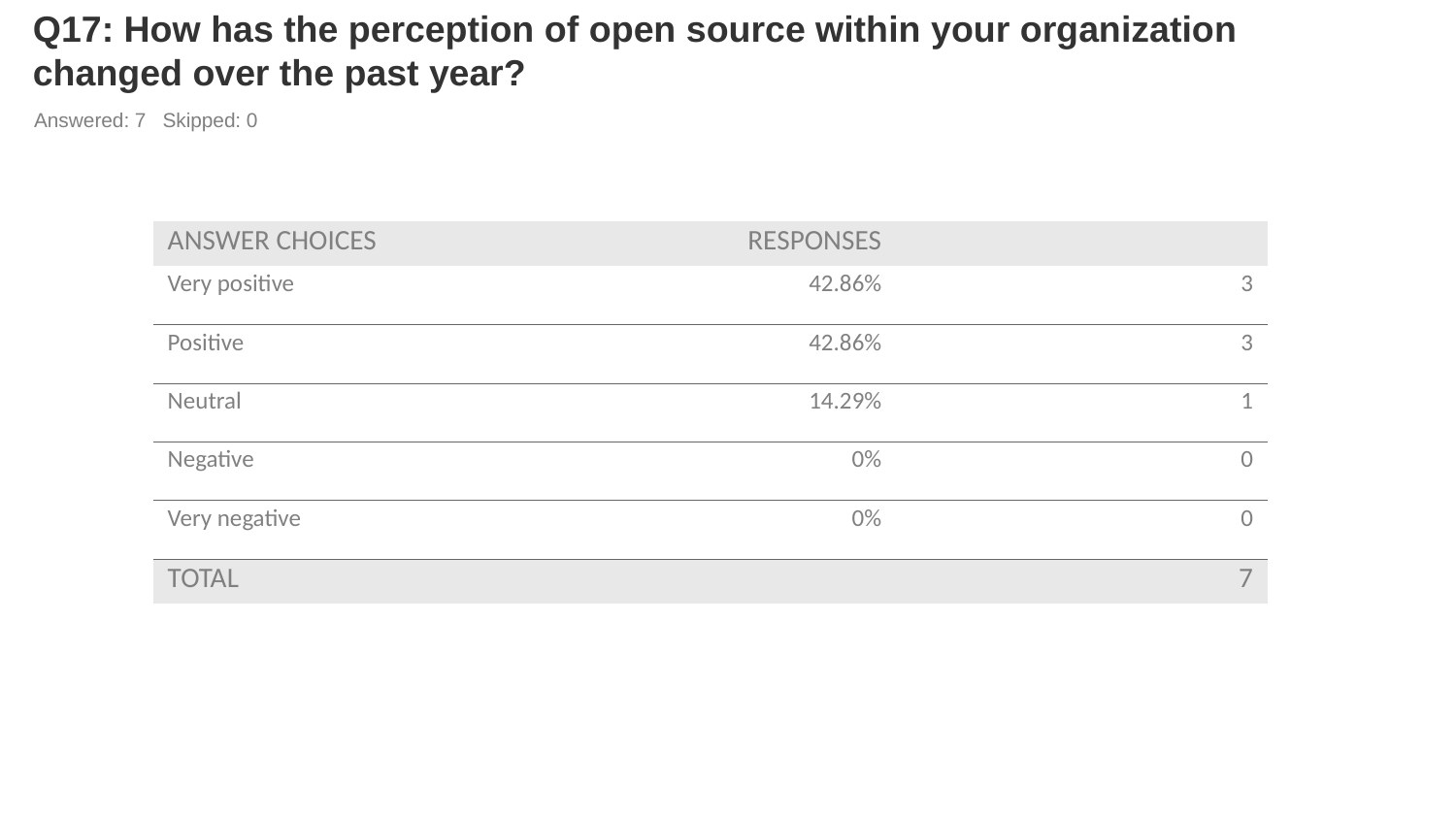

# Q17: How has the perception of open source within your organization changed over the past year?
Answered: 7   Skipped: 0
| ANSWER CHOICES | RESPONSES |  |
| --- | --- | --- |
| Very positive | 42.86% | 3 |
| Positive | 42.86% | 3 |
| Neutral | 14.29% | 1 |
| Negative | 0% | 0 |
| Very negative | 0% | 0 |
| TOTAL |  | 7 |